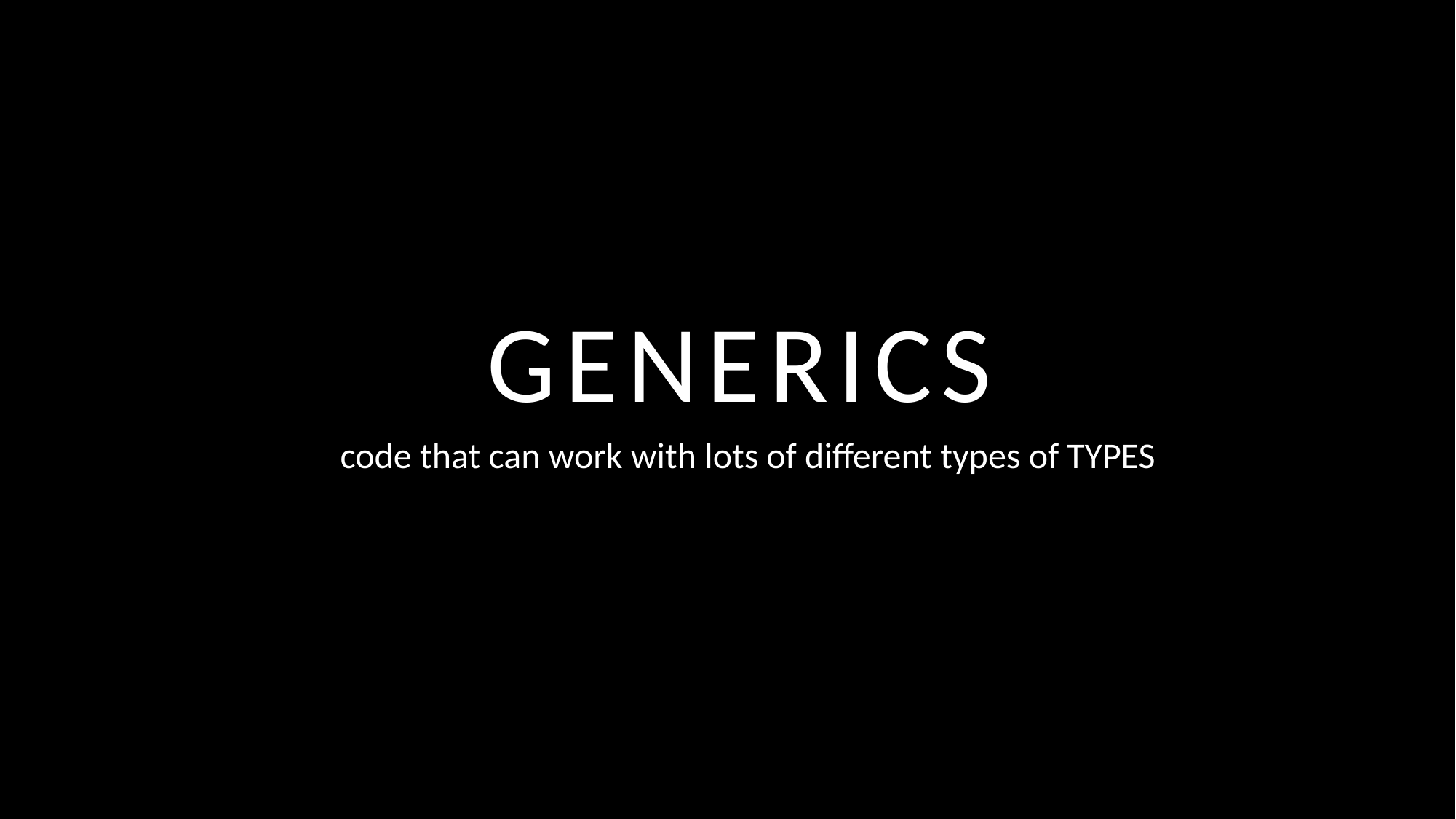

# GENERICS
  code that can work with lots of different types of TYPES